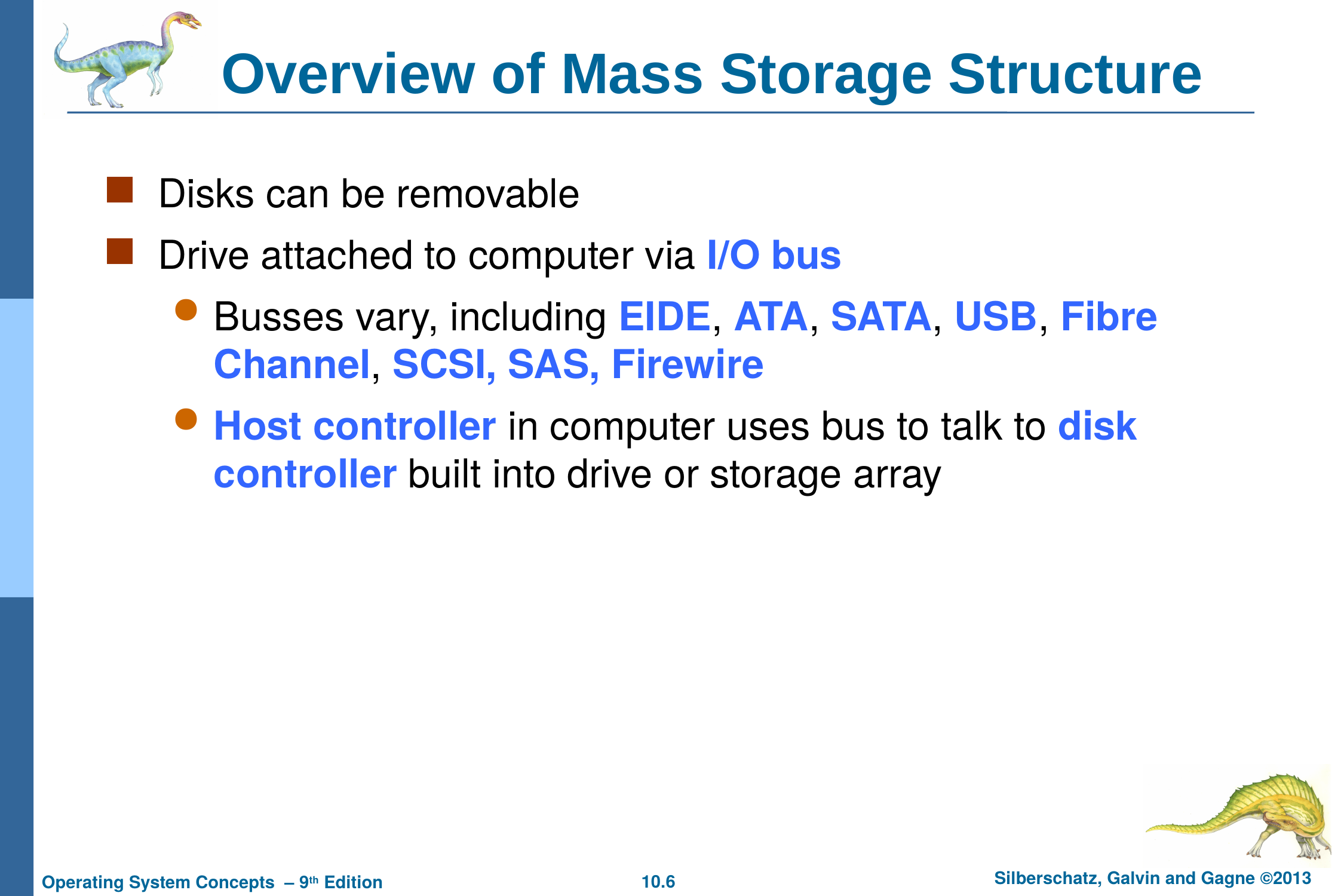

# Overview of Mass Storage Structure
Disks can be removable
Drive attached to computer via I/O bus
Busses vary, including EIDE, ATA, SATA, USB, Fibre Channel, SCSI, SAS, Firewire
Host controller in computer uses bus to talk to disk controller built into drive or storage array